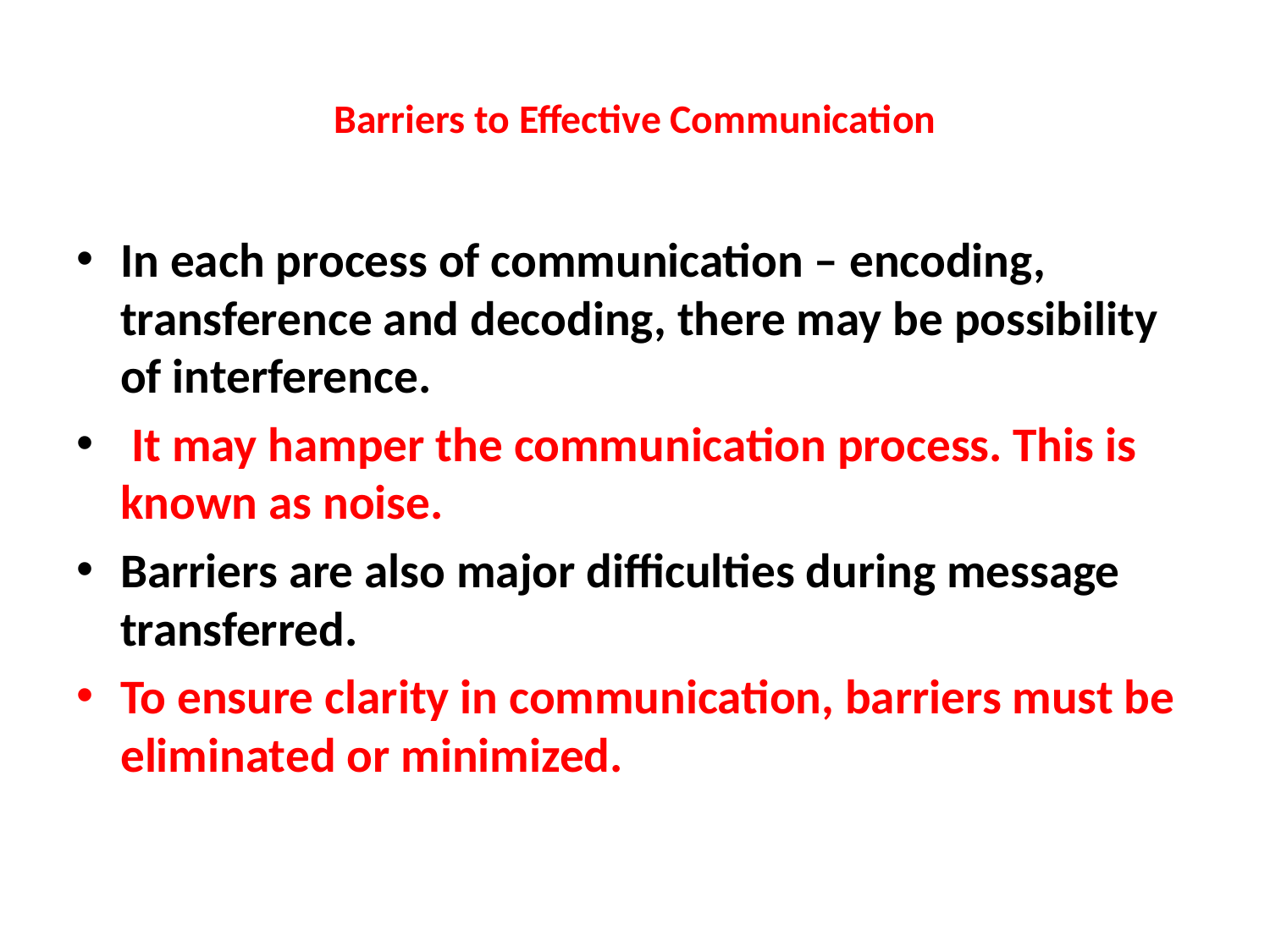

# Barriers to Effective Communication
In each process of communication – encoding, transference and decoding, there may be possibility of interference.
 It may hamper the communication process. This is known as noise.
Barriers are also major difficulties during message transferred.
To ensure clarity in communication, barriers must be eliminated or minimized.